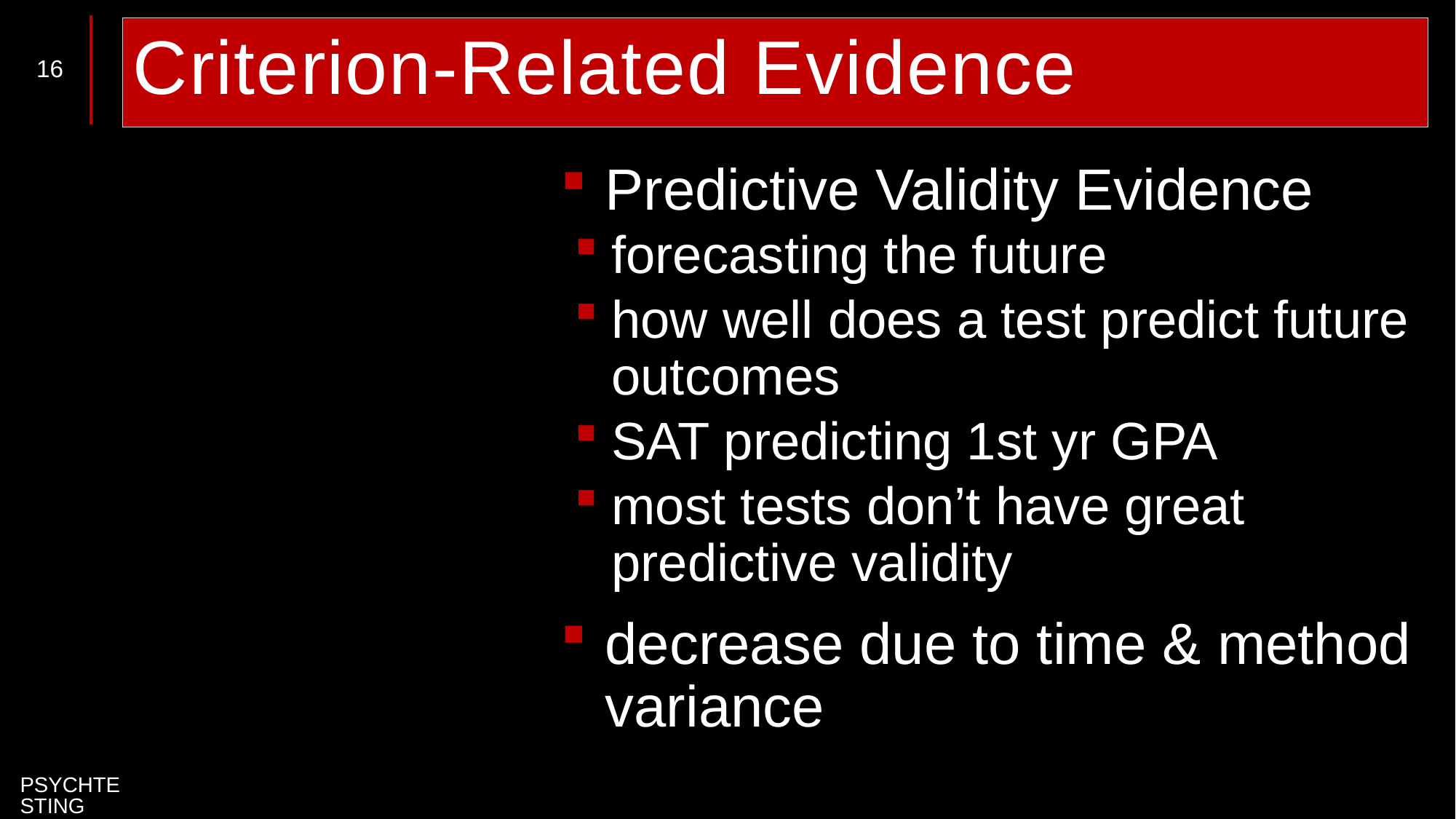

# Criterion-Related Evidence
16
Predictive Validity Evidence
forecasting the future
how well does a test predict future outcomes
SAT predicting 1st yr GPA
most tests don’t have great predictive validity
decrease due to time & method variance

PsychTesting